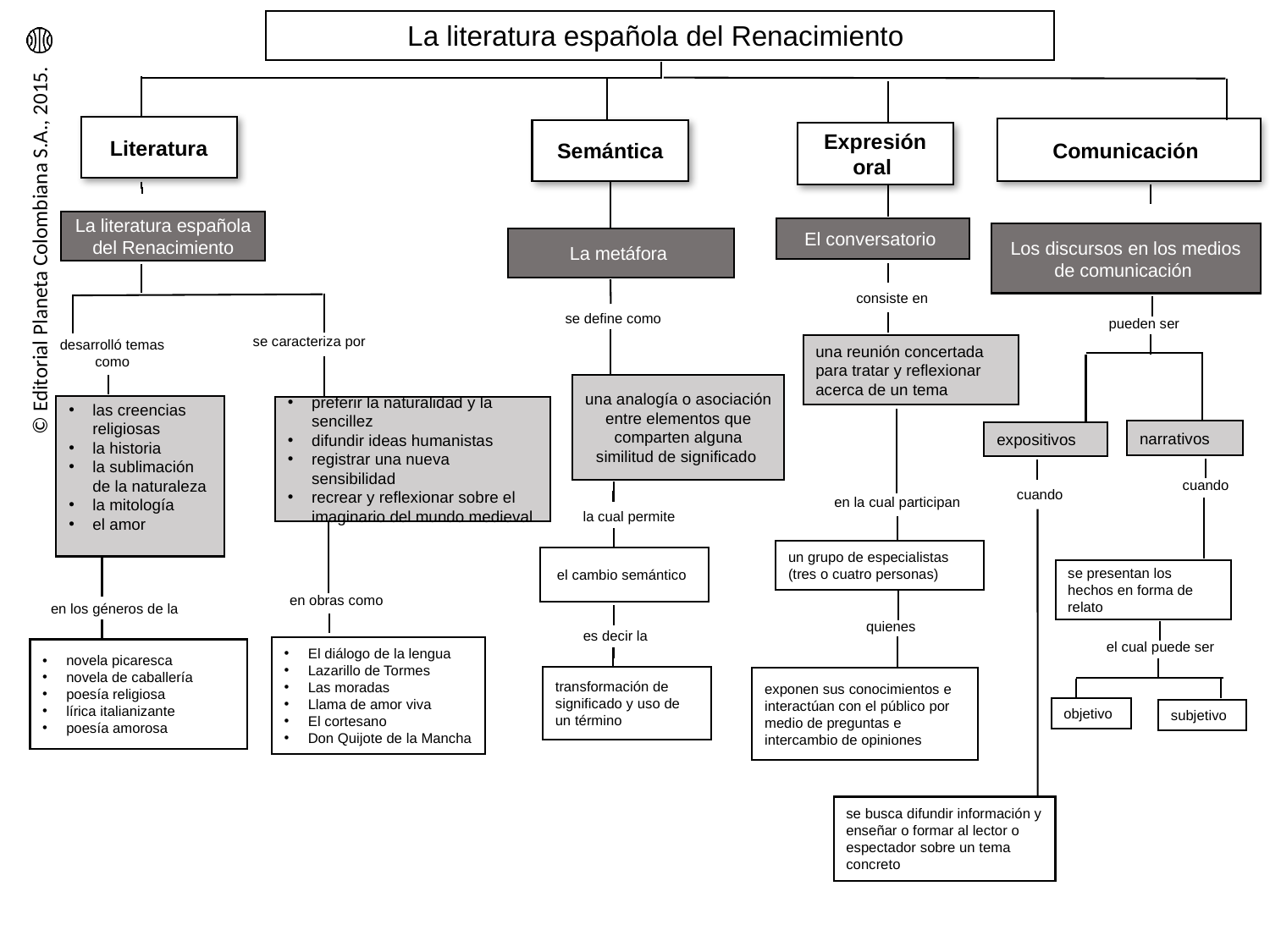

La literatura española del Renacimiento
Literatura
Comunicación
Semántica
Expresión oral
La literatura española del Renacimiento
El conversatorio
Los discursos en los medios de comunicación
La metáfora
consiste en
     se define como
pueden ser
 se caracteriza por
desarrolló temas como
una reunión concertada para tratar y reflexionar acerca de un tema
una analogía o asociación entre elementos que comparten alguna similitud de significado
las creencias religiosas
la historia
la sublimación de la naturaleza
la mitología
el amor

preferir la naturalidad y la sencillez
difundir ideas humanistas
registrar una nueva sensibilidad
recrear y reflexionar sobre el imaginario del mundo medieval

narrativos
expositivos

 cuando
 cuando
en la cual participan

     la cual permite
un grupo de especialistas (tres o cuatro personas)
 el cambio semántico
se presentan los hechos en forma de relato
 en obras como
 en los géneros de la
quienes
es decir la
 el cual puede ser
El diálogo de la lengua
Lazarillo de Tormes
Las moradas
Llama de amor viva
El cortesano
Don Quijote de la Mancha

novela picaresca
novela de caballería
poesía religiosa
lírica italianizante
poesía amorosa

transformación de significado y uso de un término
exponen sus conocimientos e interactúan con el público por medio de preguntas e intercambio de opiniones

objetivo
subjetivo
se busca difundir información y enseñar o formar al lector o espectador sobre un tema concreto